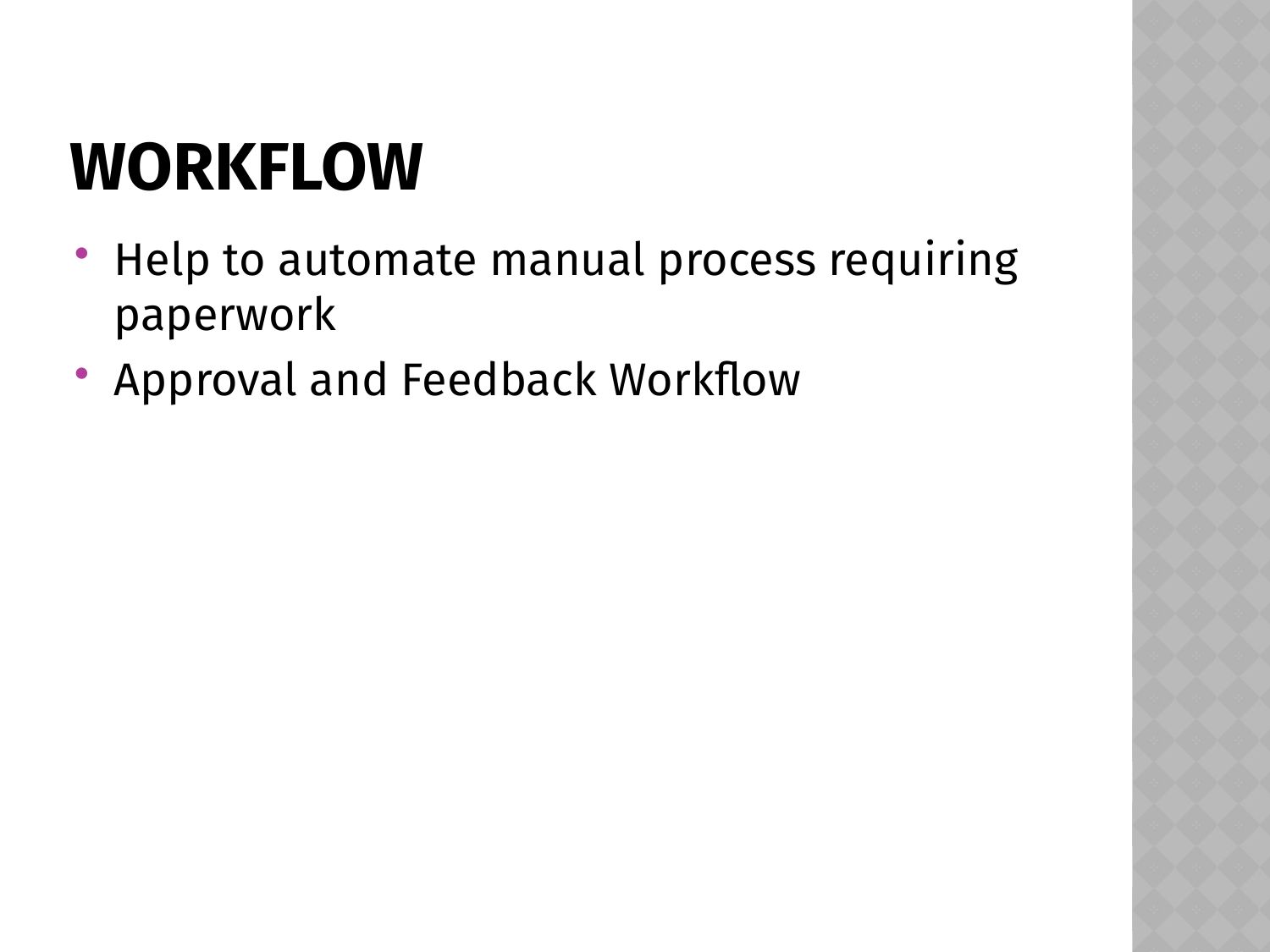

# workflow
Help to automate manual process requiring paperwork
Approval and Feedback Workflow